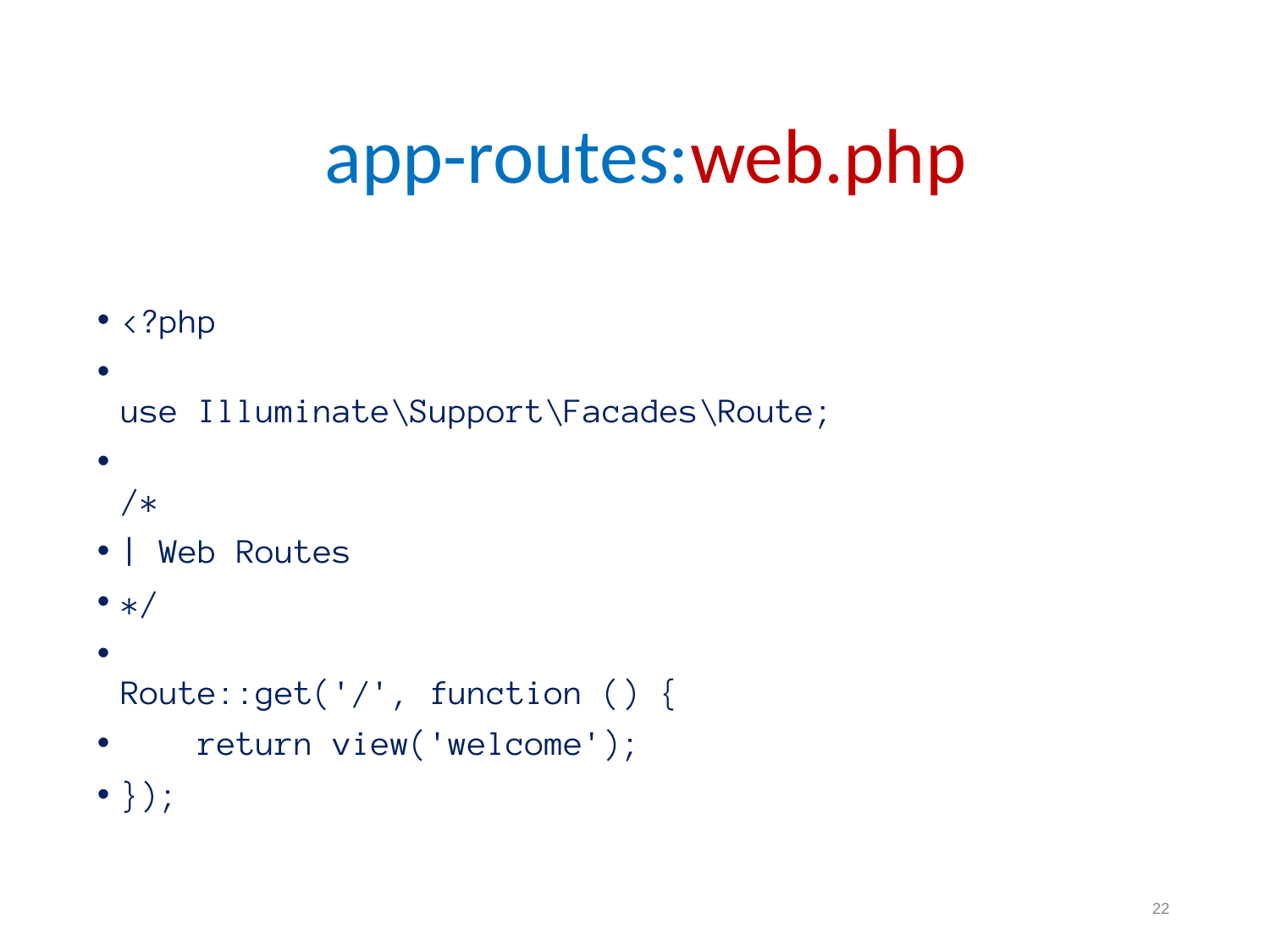

app-routes:web.php
<?php
use Illuminate\Support\Facades\Route;
/*
| Web Routes
*/
Route::get('/', function () {
    return view('welcome');
});
22